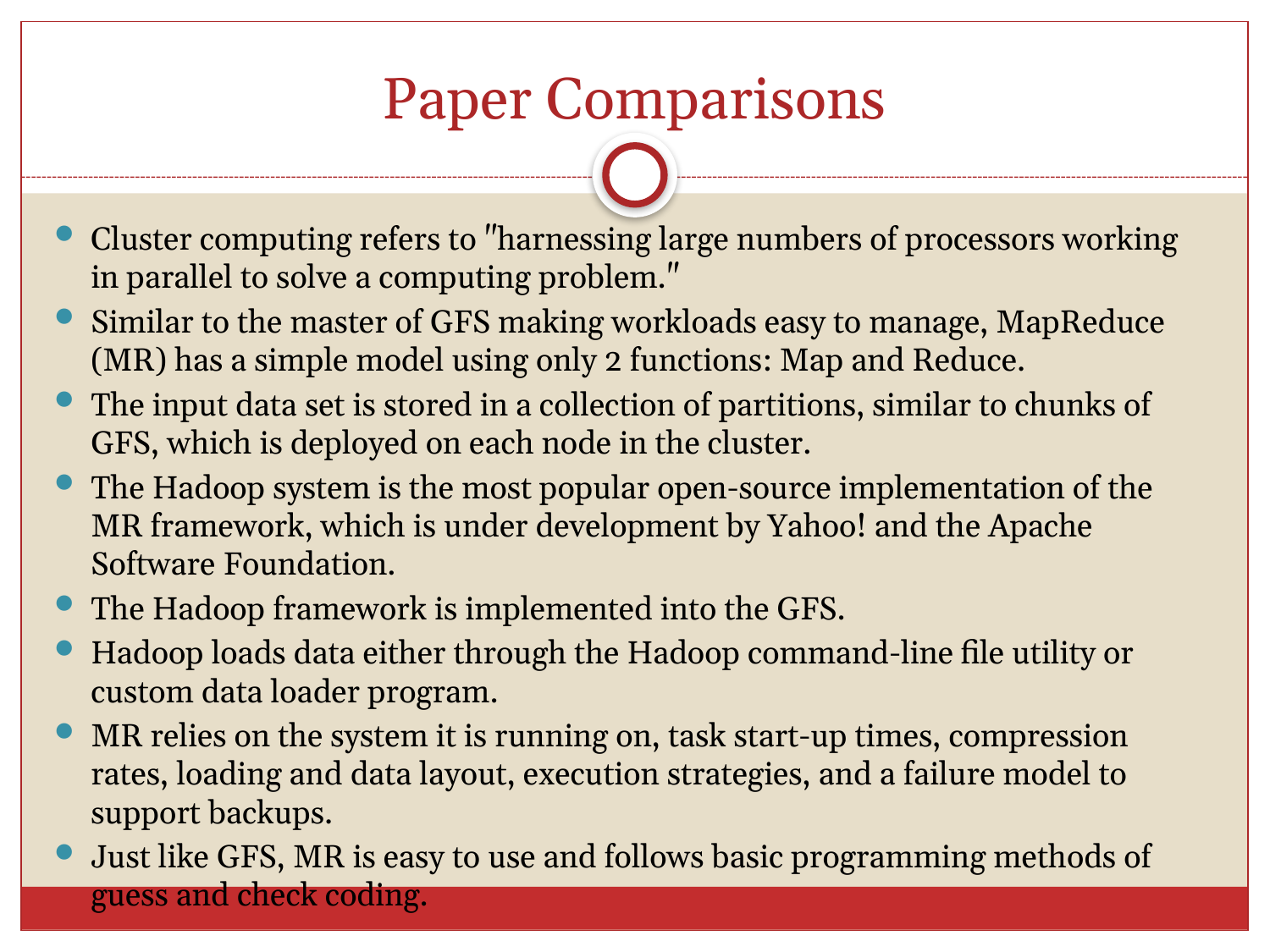

# Paper Comparisons
Cluster computing refers to "harnessing large numbers of processors working in parallel to solve a computing problem."
Similar to the master of GFS making workloads easy to manage, MapReduce (MR) has a simple model using only 2 functions: Map and Reduce.
The input data set is stored in a collection of partitions, similar to chunks of GFS, which is deployed on each node in the cluster.
The Hadoop system is the most popular open-source implementation of the MR framework, which is under development by Yahoo! and the Apache Software Foundation.
The Hadoop framework is implemented into the GFS.
Hadoop loads data either through the Hadoop command-line file utility or custom data loader program.
MR relies on the system it is running on, task start-up times, compression rates, loading and data layout, execution strategies, and a failure model to support backups.
Just like GFS, MR is easy to use and follows basic programming methods of guess and check coding.